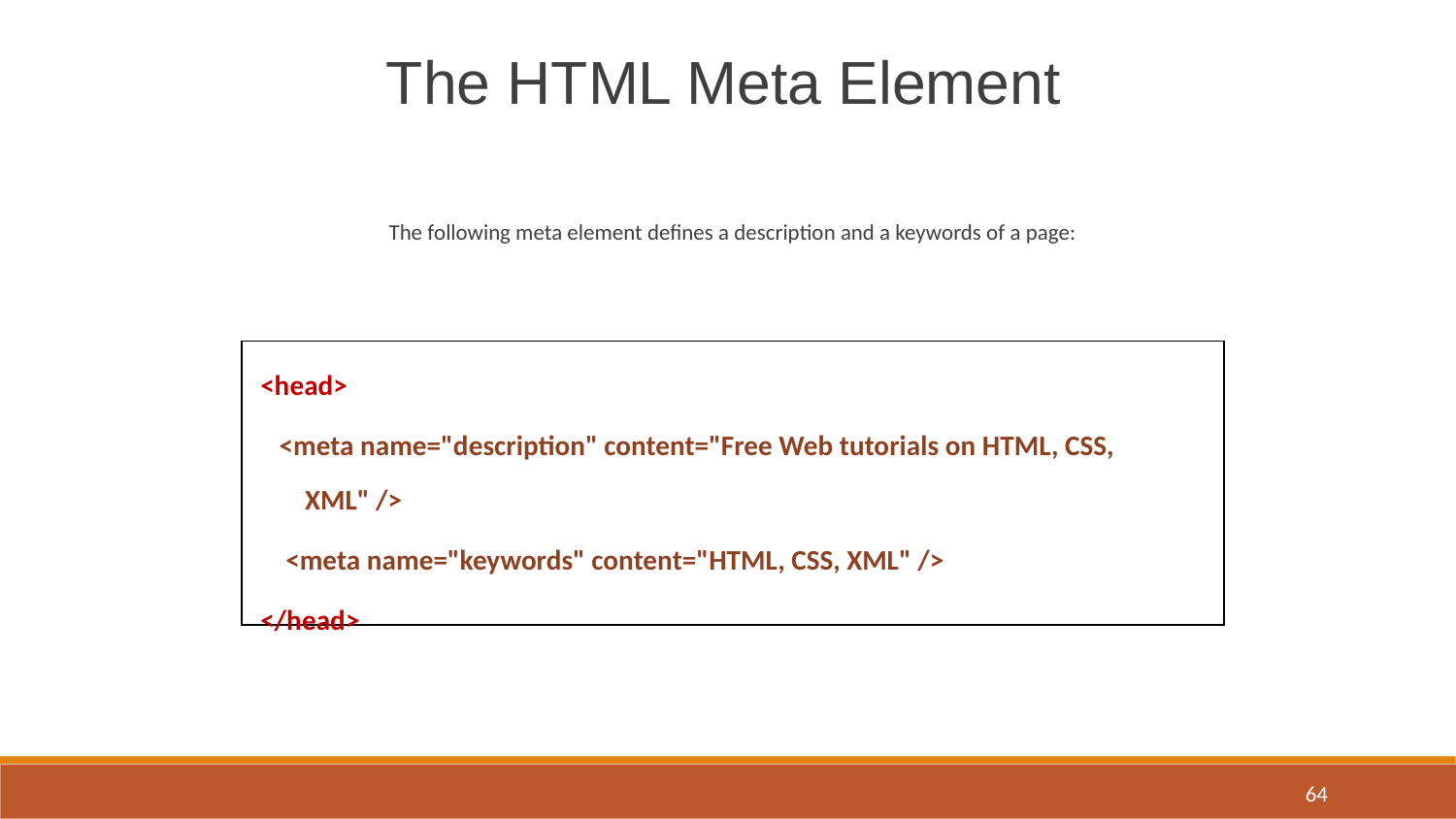

The HTML Meta Element

The following meta element defines a description and a keywords of a page:

<head>
   <meta name="description" content="Free Web tutorials on HTML, CSS, XML" />
    <meta name="keywords" content="HTML, CSS, XML" />
</head>
64